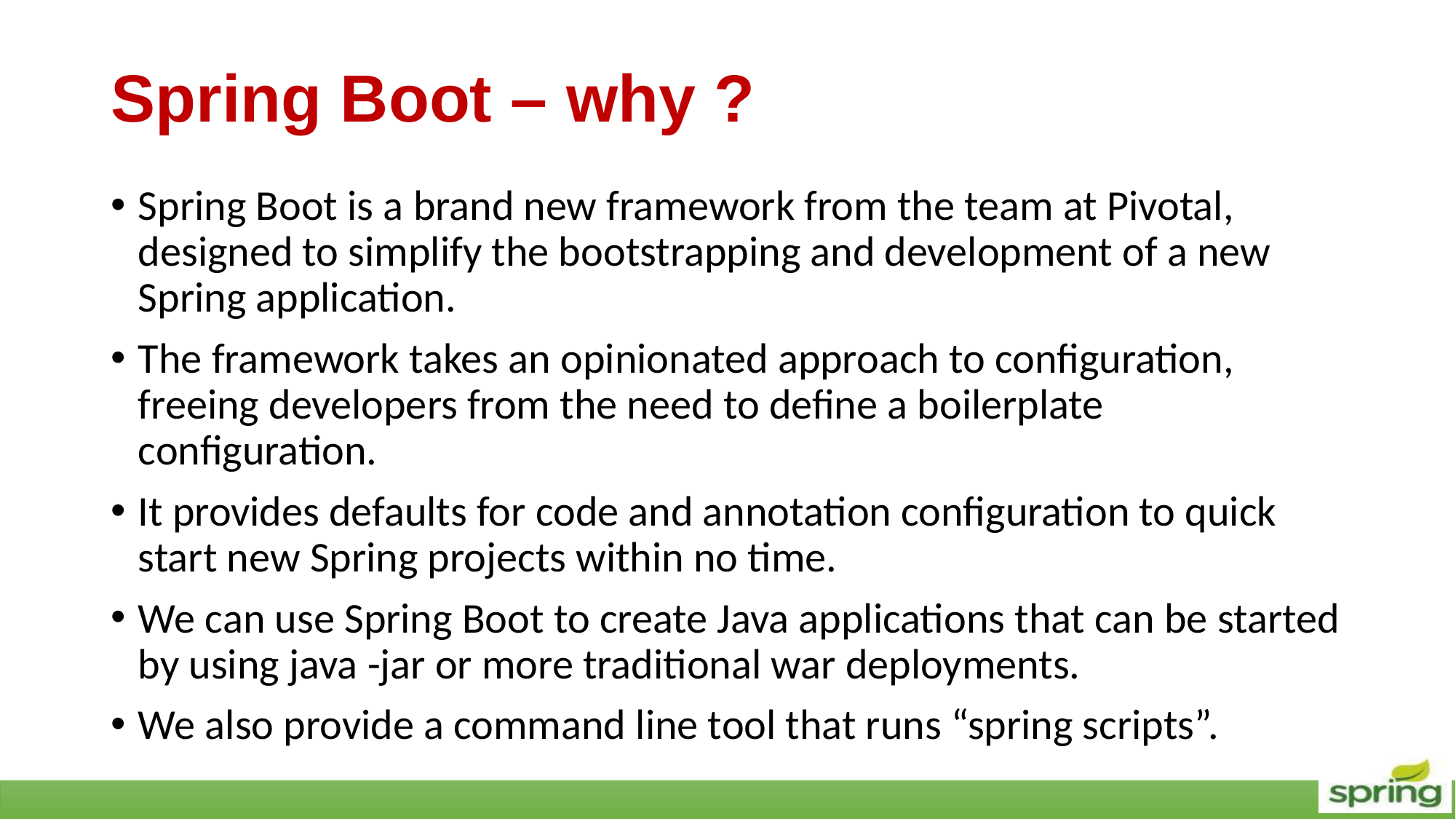

# Spring Boot – why ?
Spring Boot is a brand new framework from the team at Pivotal, designed to simplify the bootstrapping and development of a new Spring application.
The framework takes an opinionated approach to configuration, freeing developers from the need to define a boilerplate configuration.
It provides defaults for code and annotation configuration to quick start new Spring projects within no time.
We can use Spring Boot to create Java applications that can be started by using java -jar or more traditional war deployments.
We also provide a command line tool that runs “spring scripts”.